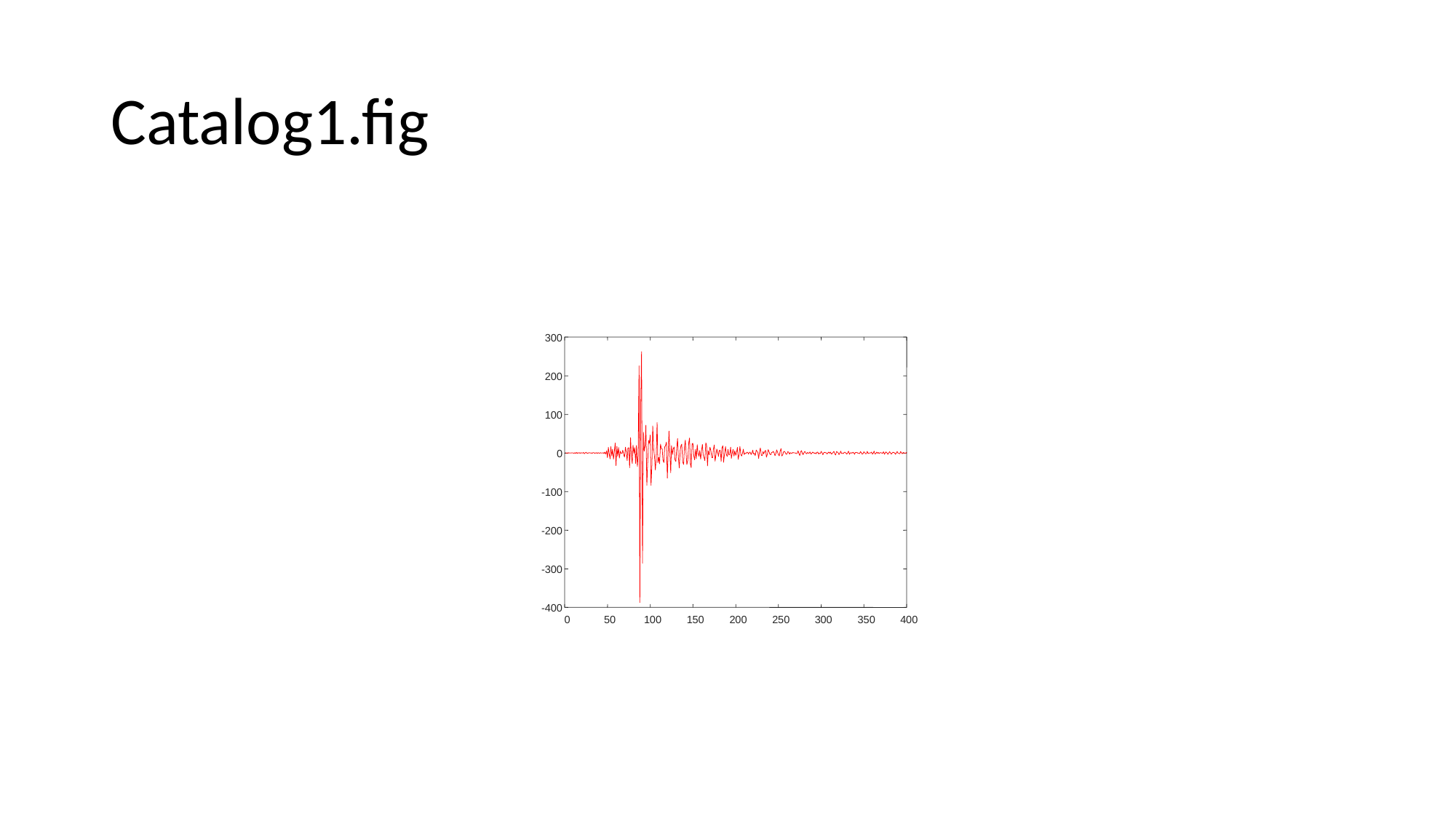

# Catalog1.fig

300

200

100

0

-100

-200

-300

-400

0
50
100
150
200
250
300
350
400